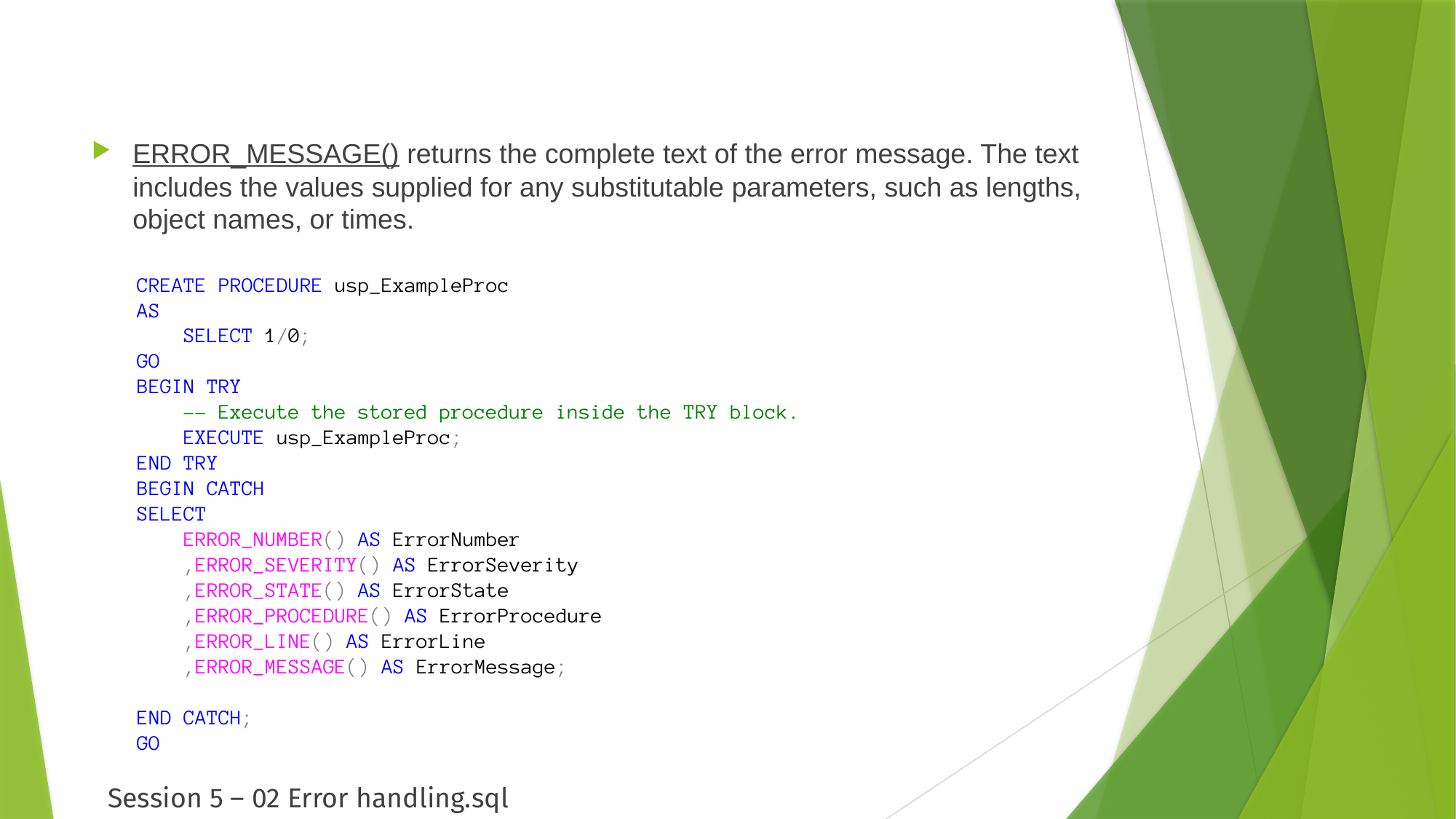

ERROR_MESSAGE() returns the complete text of the error message. The text includes the values supplied for any substitutable parameters, such as lengths, object names, or times.
CREATE PROCEDURE usp_ExampleProc
AS
    SELECT 1/0;
GO
BEGIN TRY
    -- Execute the stored procedure inside the TRY block.
    EXECUTE usp_ExampleProc;
END TRY
BEGIN CATCH
SELECT
    ERROR_NUMBER() AS ErrorNumber
    ,ERROR_SEVERITY() AS ErrorSeverity
    ,ERROR_STATE() AS ErrorState
    ,ERROR_PROCEDURE() AS ErrorProcedure
    ,ERROR_LINE() AS ErrorLine
    ,ERROR_MESSAGE() AS ErrorMessage;

END CATCH;
GO

Session 5 – 02 Error handling.sql